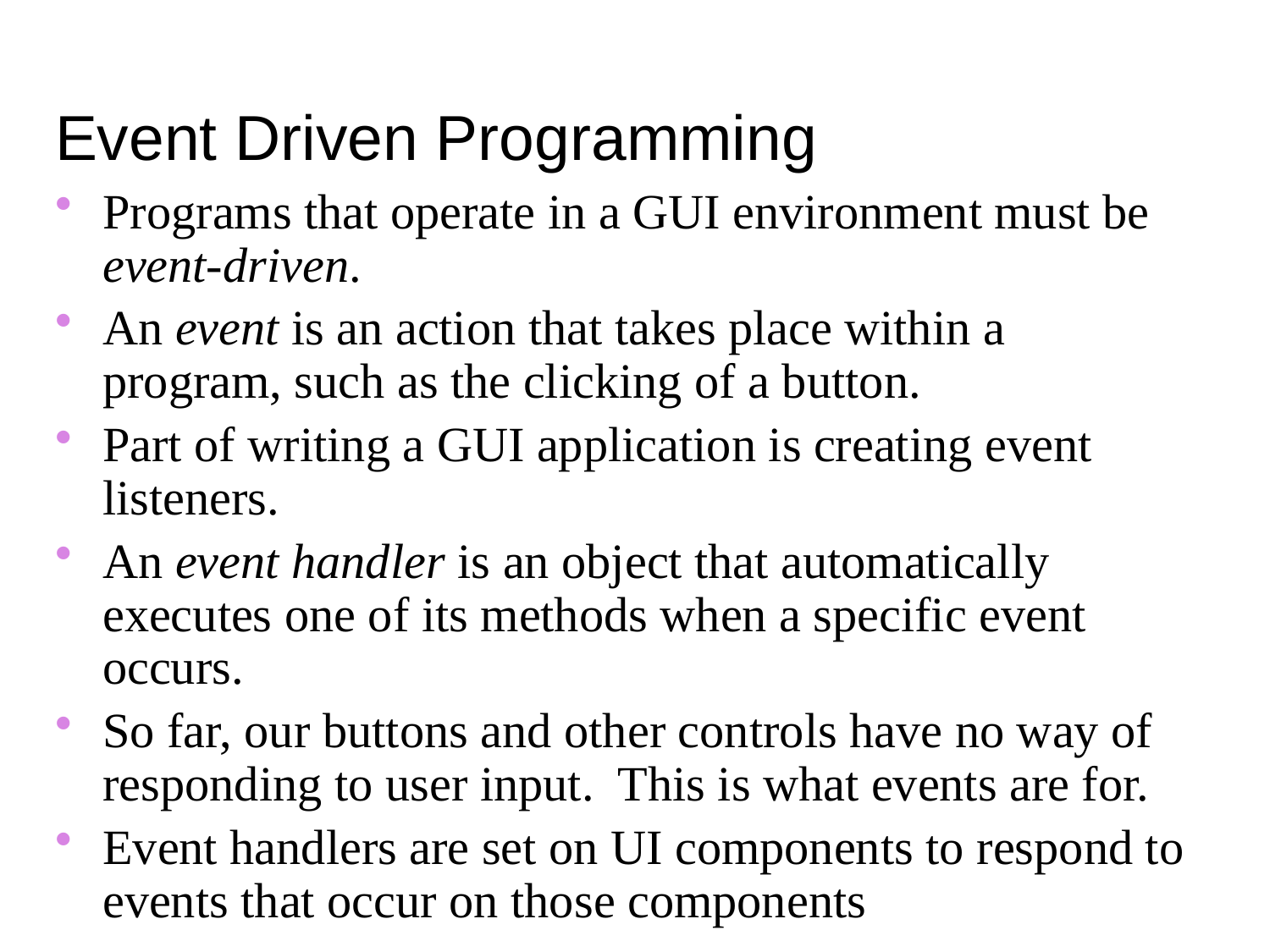

Event Driven Programming
Programs that operate in a GUI environment must be event-driven.
An event is an action that takes place within a program, such as the clicking of a button.
Part of writing a GUI application is creating event listeners.
An event handler is an object that automatically executes one of its methods when a specific event occurs.
So far, our buttons and other controls have no way of responding to user input.  This is what events are for.
Event handlers are set on UI components to respond to events that occur on those components